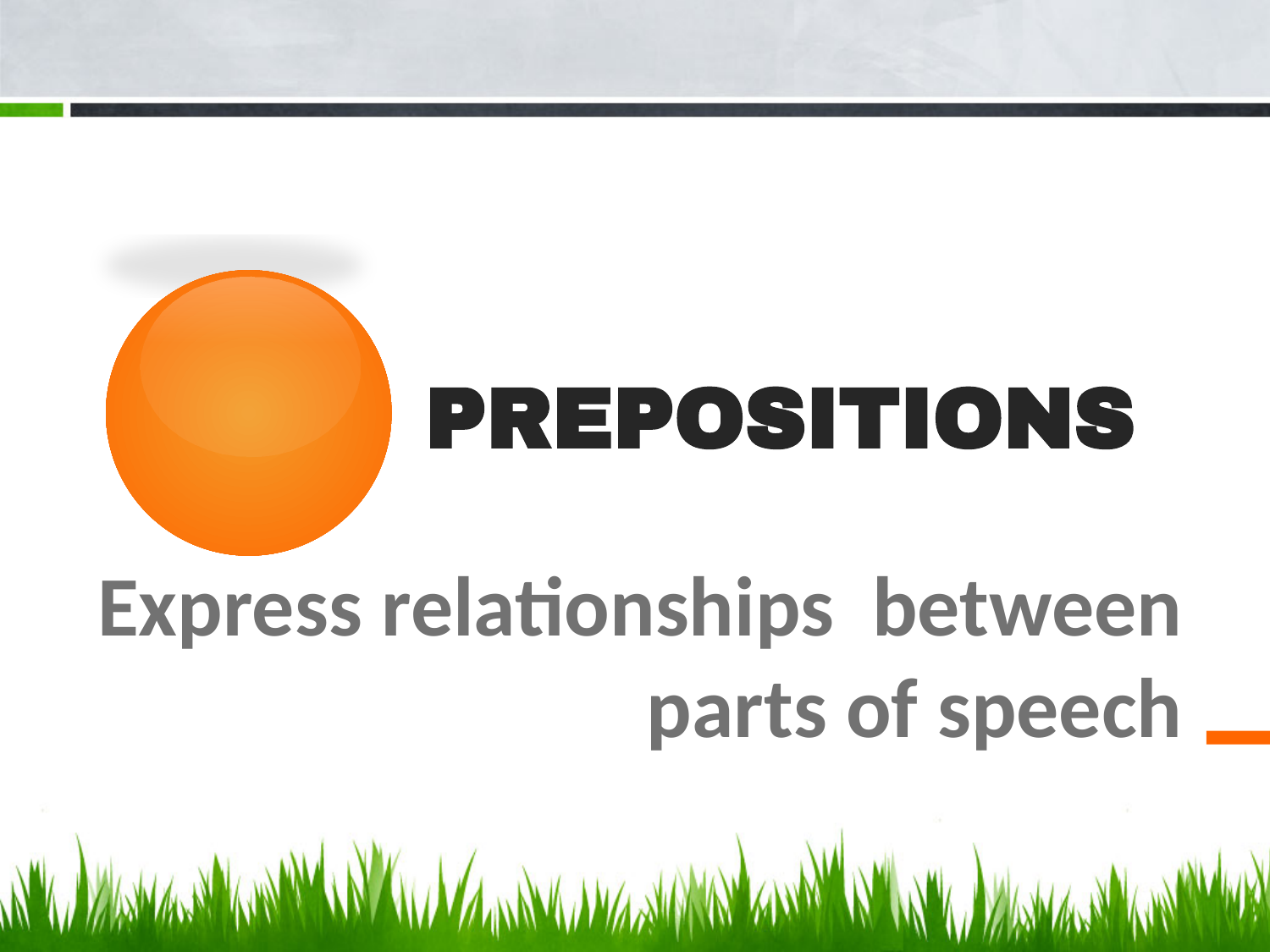

# PREPOSITIONS
Express relationships  between parts of speech